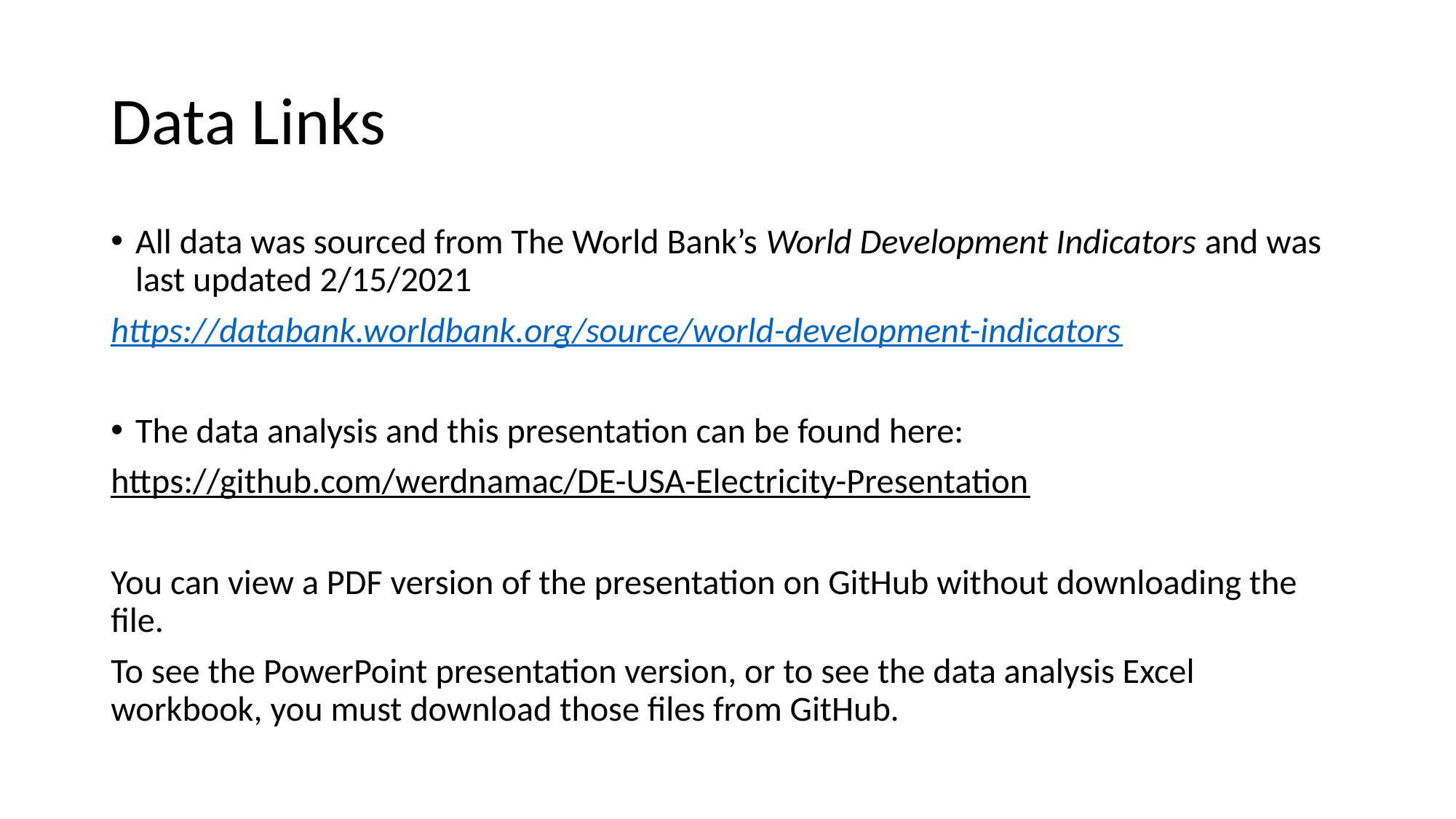

# Data Links
All data was sourced from The World Bank’s World Development Indicators and was last updated 2/15/2021
https://databank.worldbank.org/source/world-development-indicators

The data analysis and this presentation can be found here:
https://github.com/werdnamac/DE-USA-Electricity-Presentation

You can view a PDF version of the presentation on GitHub without downloading the file.
To see the PowerPoint presentation version, or to see the data analysis Excel workbook, you must download those files from GitHub.